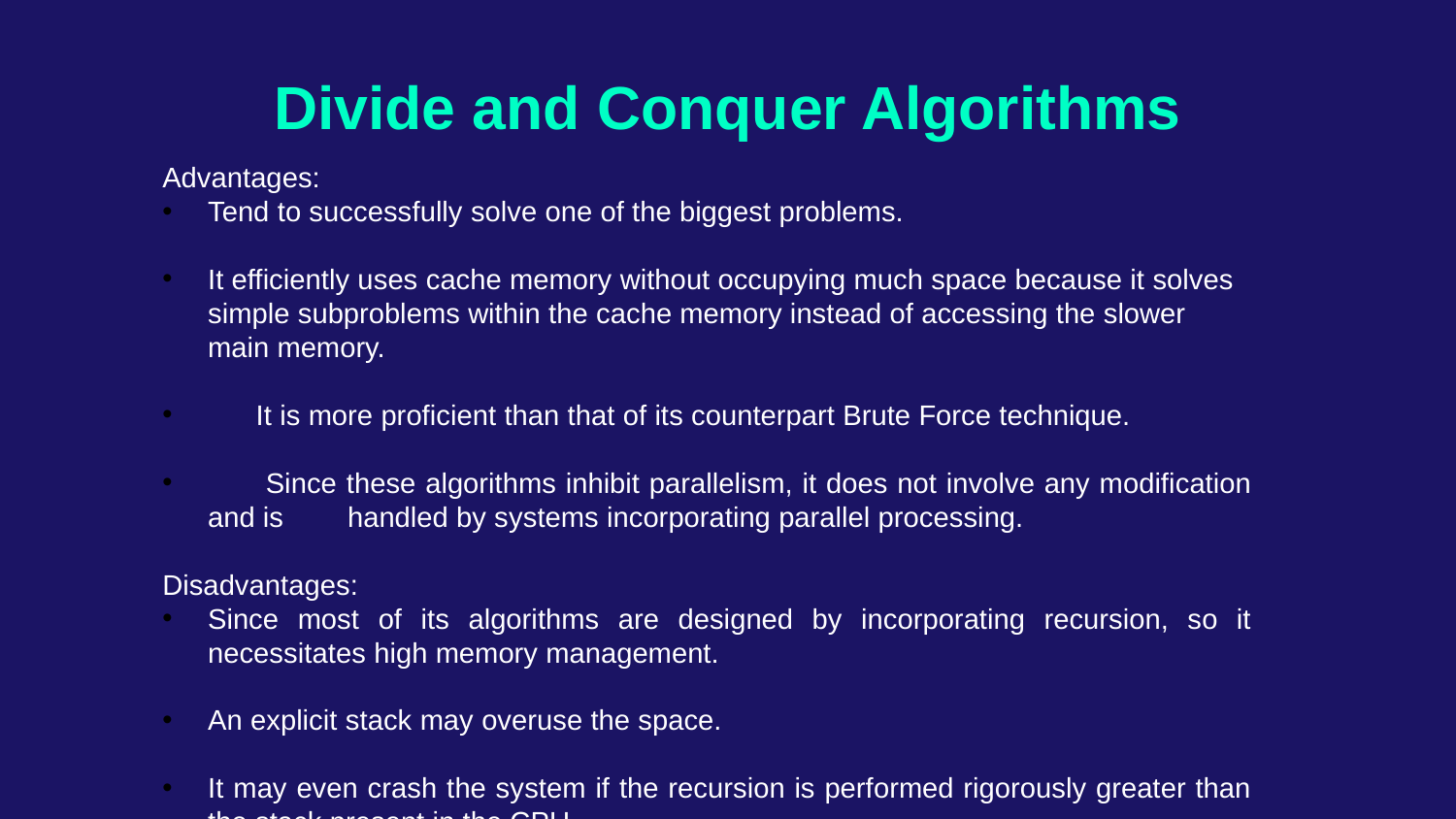

# Divide and Conquer Algorithms
Advantages:
Tend to successfully solve one of the biggest problems.

It efficiently uses cache memory without occupying much space because it solves simple subproblems within the cache memory instead of accessing the slower main memory.

      It is more proficient than that of its counterpart Brute Force technique.

      Since these algorithms inhibit parallelism, it does not involve any modification and is        handled by systems incorporating parallel processing.

Disadvantages:
Since most of its algorithms are designed by incorporating recursion, so it necessitates high memory management.

An explicit stack may overuse the space.

It may even crash the system if the recursion is performed rigorously greater than the stack present in the CPU.